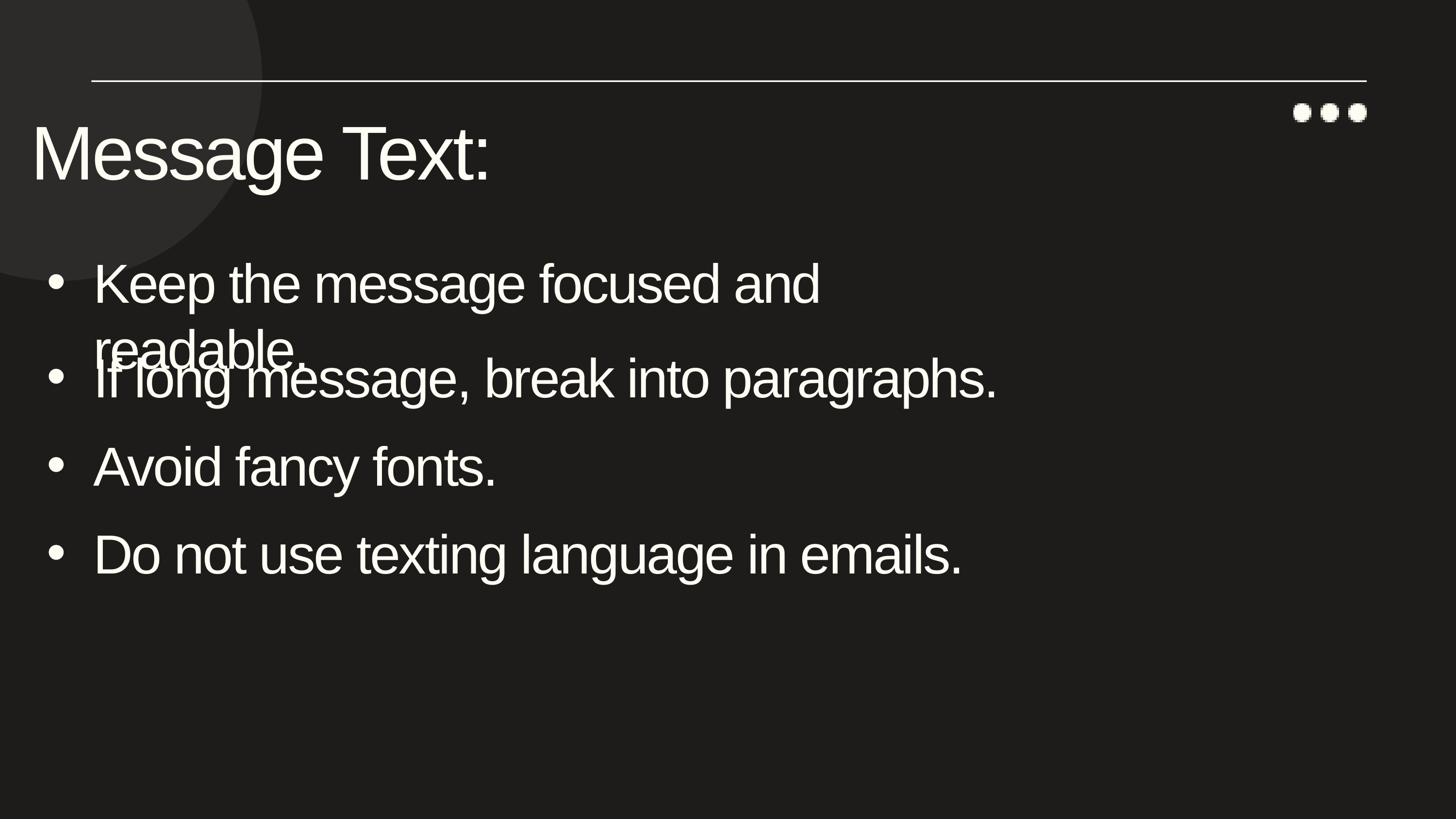

Message Text:

Keep the message focused and readable.
If long message, break into paragraphs.
Avoid fancy fonts.
Do not use texting language in emails.